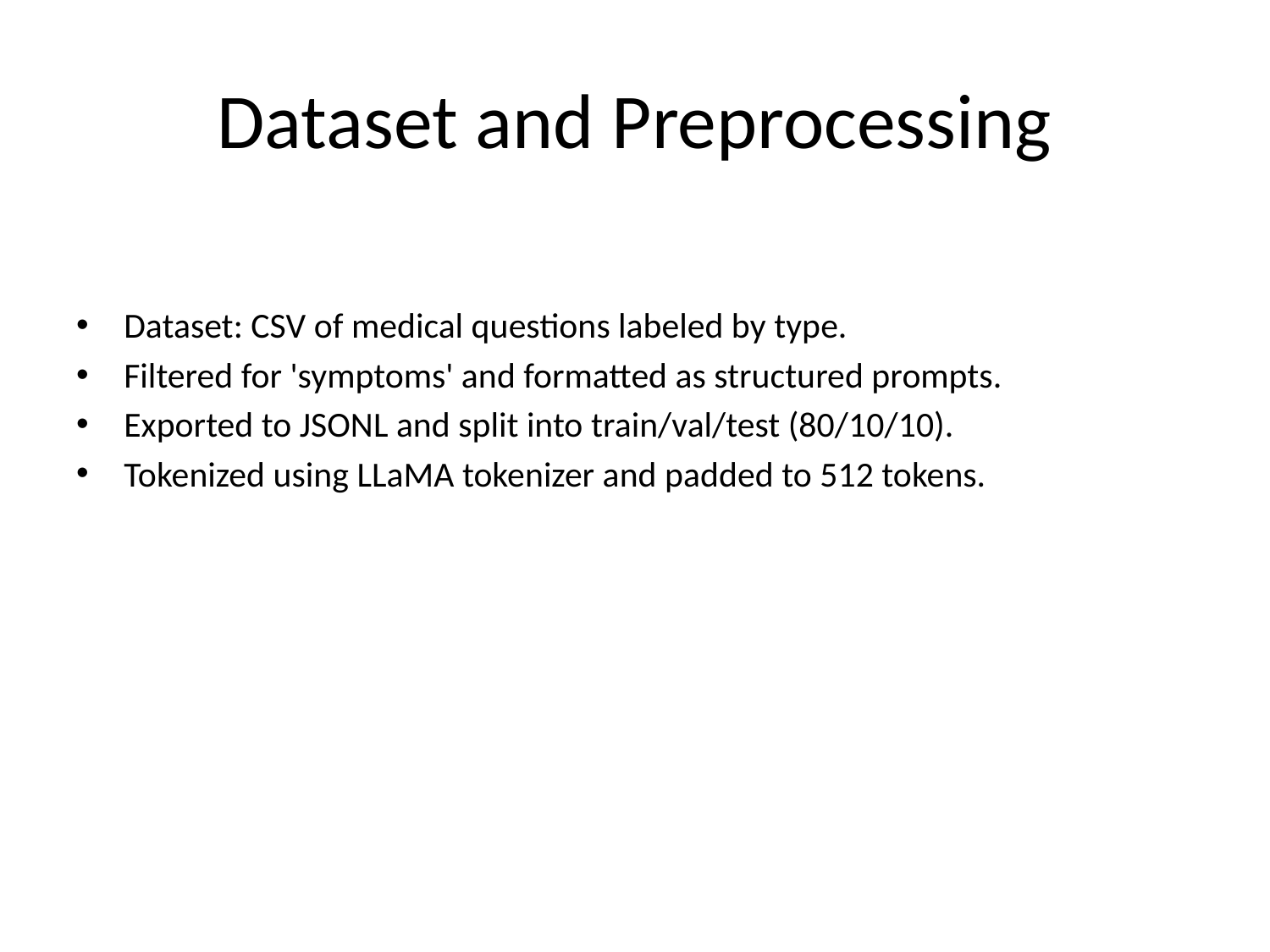

# Dataset and Preprocessing

Dataset: CSV of medical questions labeled by type.
Filtered for 'symptoms' and formatted as structured prompts.
Exported to JSONL and split into train/val/test (80/10/10).
Tokenized using LLaMA tokenizer and padded to 512 tokens.